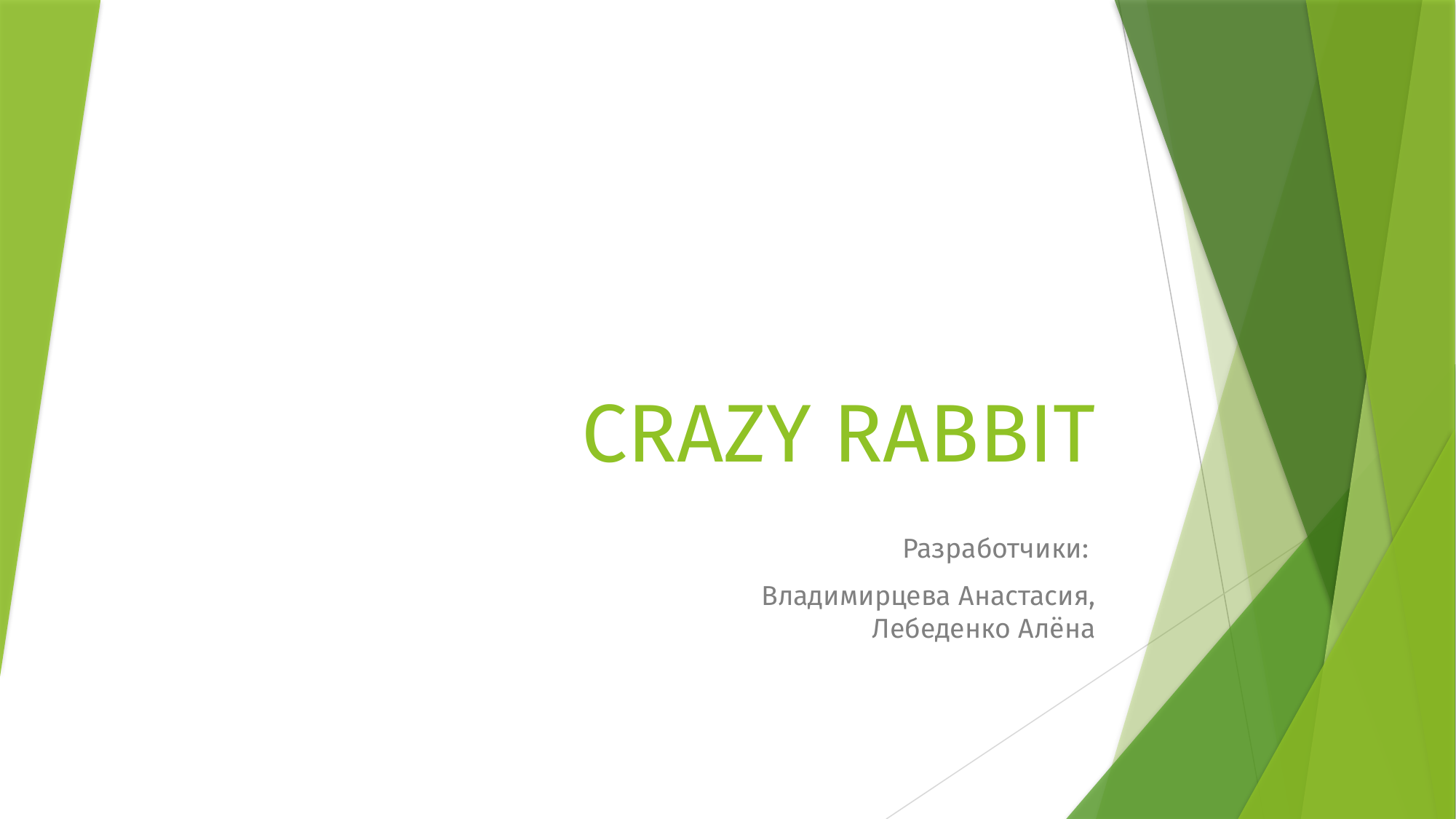

# CRAZY RABBIT
Разработчики:
Владимирцева Анастасия, Лебеденко Алёна